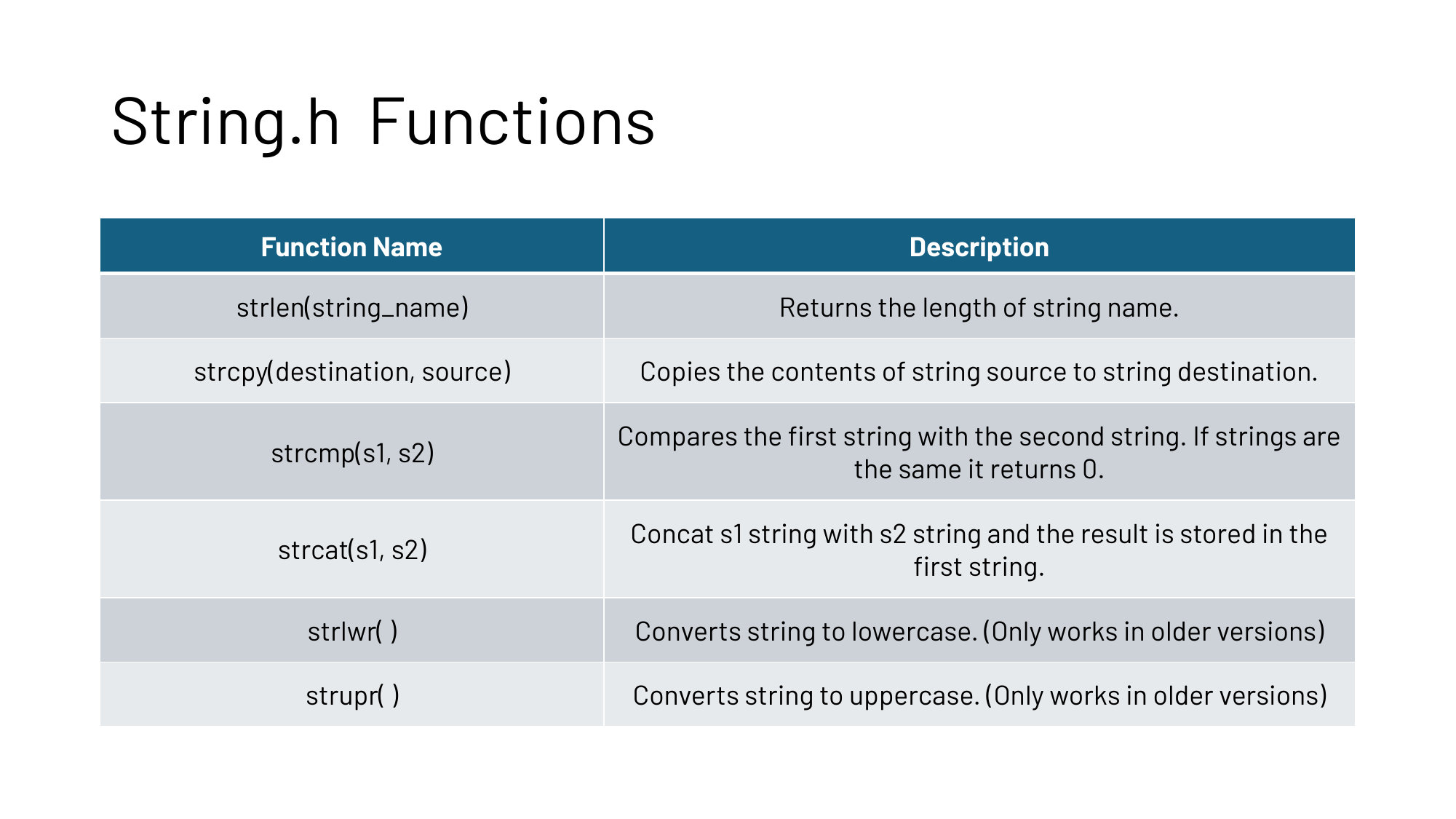

# String.h  Functions
| Function Name | Description |
| --- | --- |
| strlen(string\_name) | Returns the length of string name. |
| strcpy(destination, source) | Copies the contents of string source to string destination. |
| strcmp(s1, s2) | Compares the first string with the second string. If strings are the same it returns 0. |
| strcat(s1, s2) | Concat s1 string with s2 string and the result is stored in the first string. |
| strlwr( ) | Converts string to lowercase. (Only works in older versions) |
| strupr( ) | Converts string to uppercase. (Only works in older versions) |